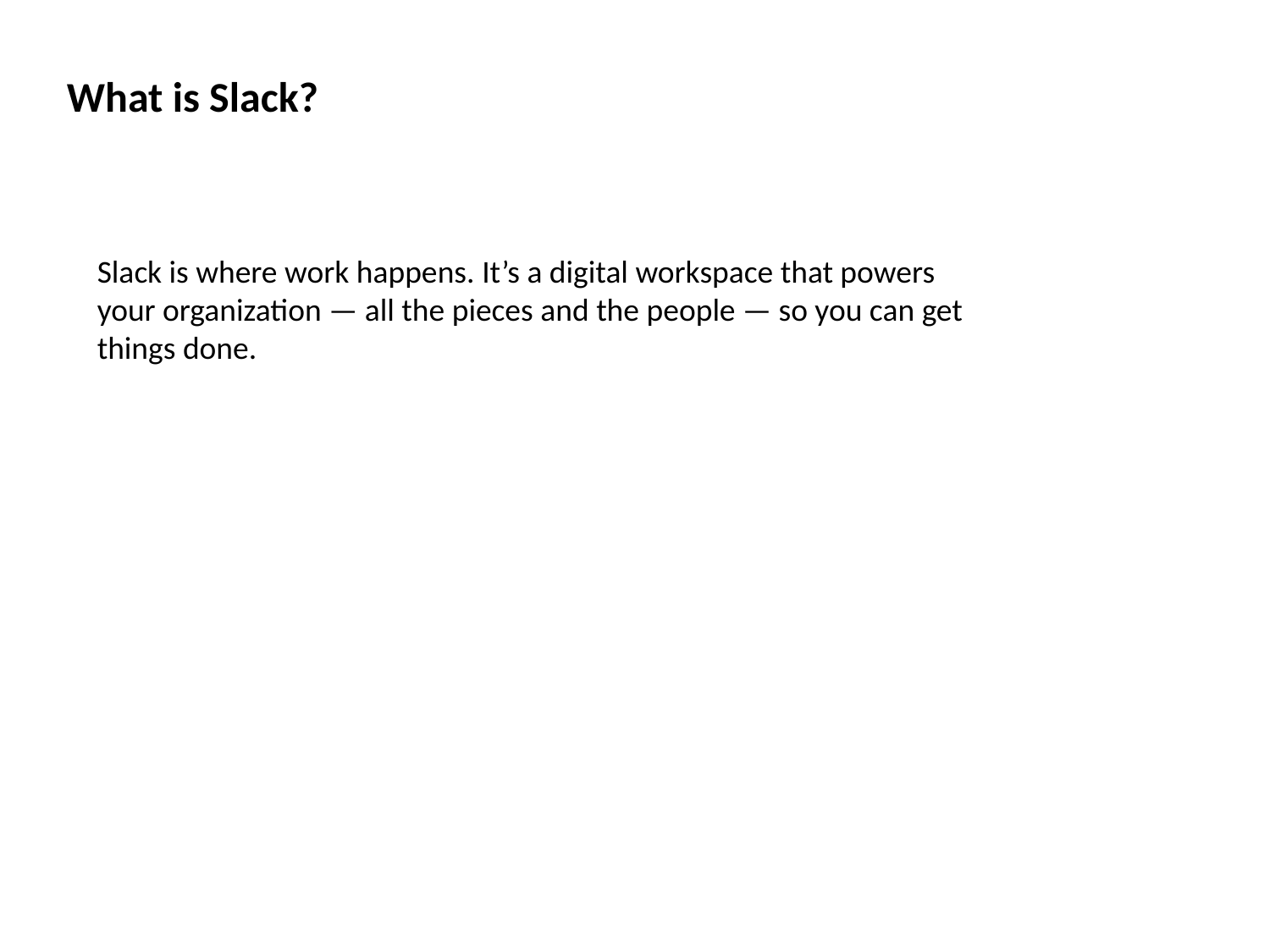

What is Slack?
Slack is where work happens. It’s a digital workspace that powers your organization — all the pieces and the people — so you can get things done.